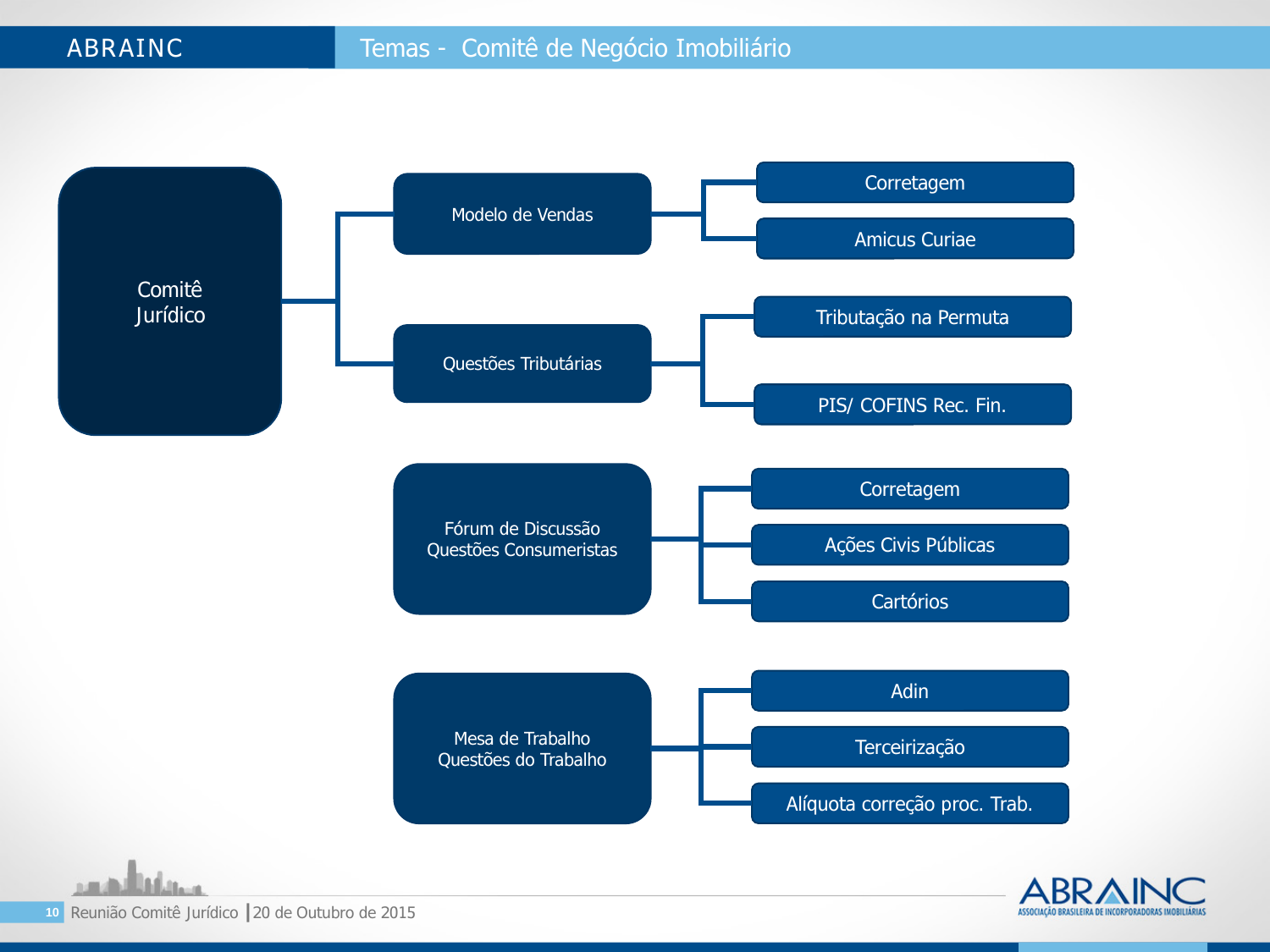

ABRAINC
     Temas -  Comitê de Negócio Imobiliário

Corretagem
Comitê
Jurídico
Modelo de Vendas
Amicus Curiae
Tributação na Permuta
Questões Tributárias
PIS/ COFINS Rec. Fin.
Fórum de Discussão
Questões Consumeristas
Corretagem
Ações Civis Públicas
Cartórios
Adin
Mesa de Trabalho
Questões do Trabalho
Terceirização
Alíquota correção proc. Trab.